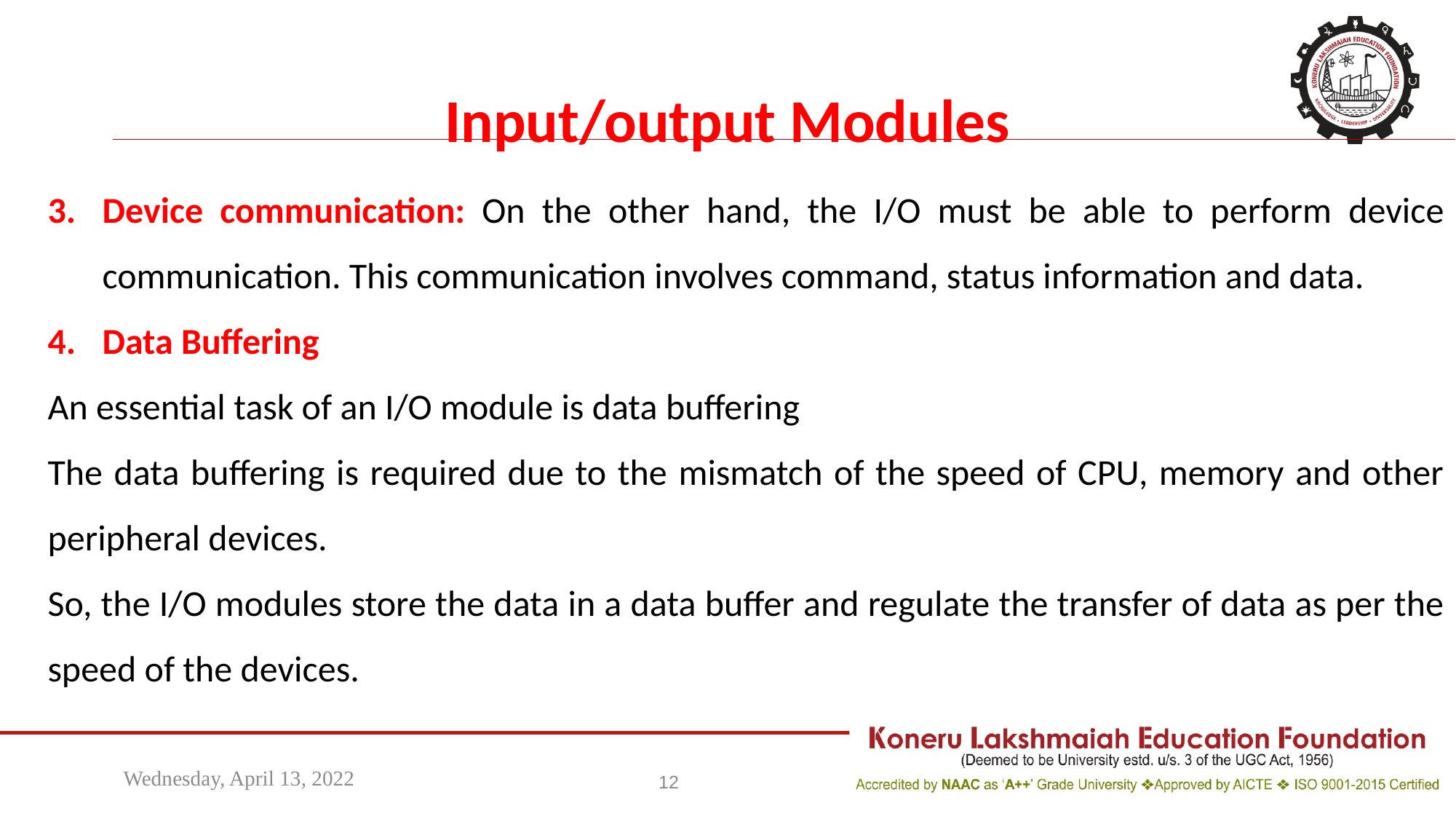

Input/output Modules

Device communication: On the other hand, the I/O must be able to perform device communication. This communication involves command, status information and data.
Data Buffering
An essential task of an I/O module is data buffering
The data buffering is required due to the mismatch of the speed of CPU, memory and other peripheral devices.
So, the I/O modules store the data in a data buffer and regulate the transfer of data as per the speed of the devices.

Wednesday, April 13, 2022
12